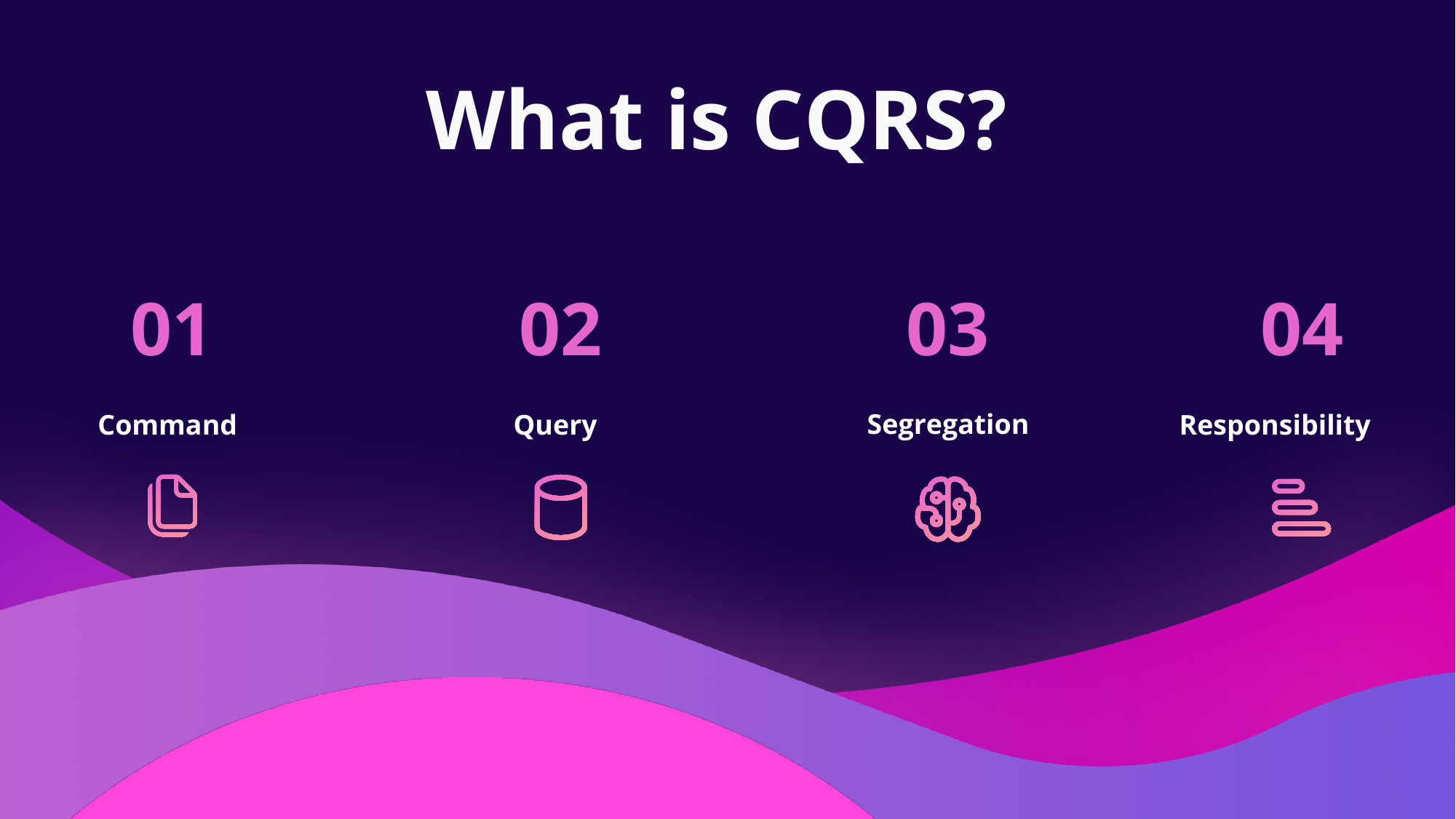

# What is CQRS?
01
02
03
04
Segregation
Command
Query
Responsibility